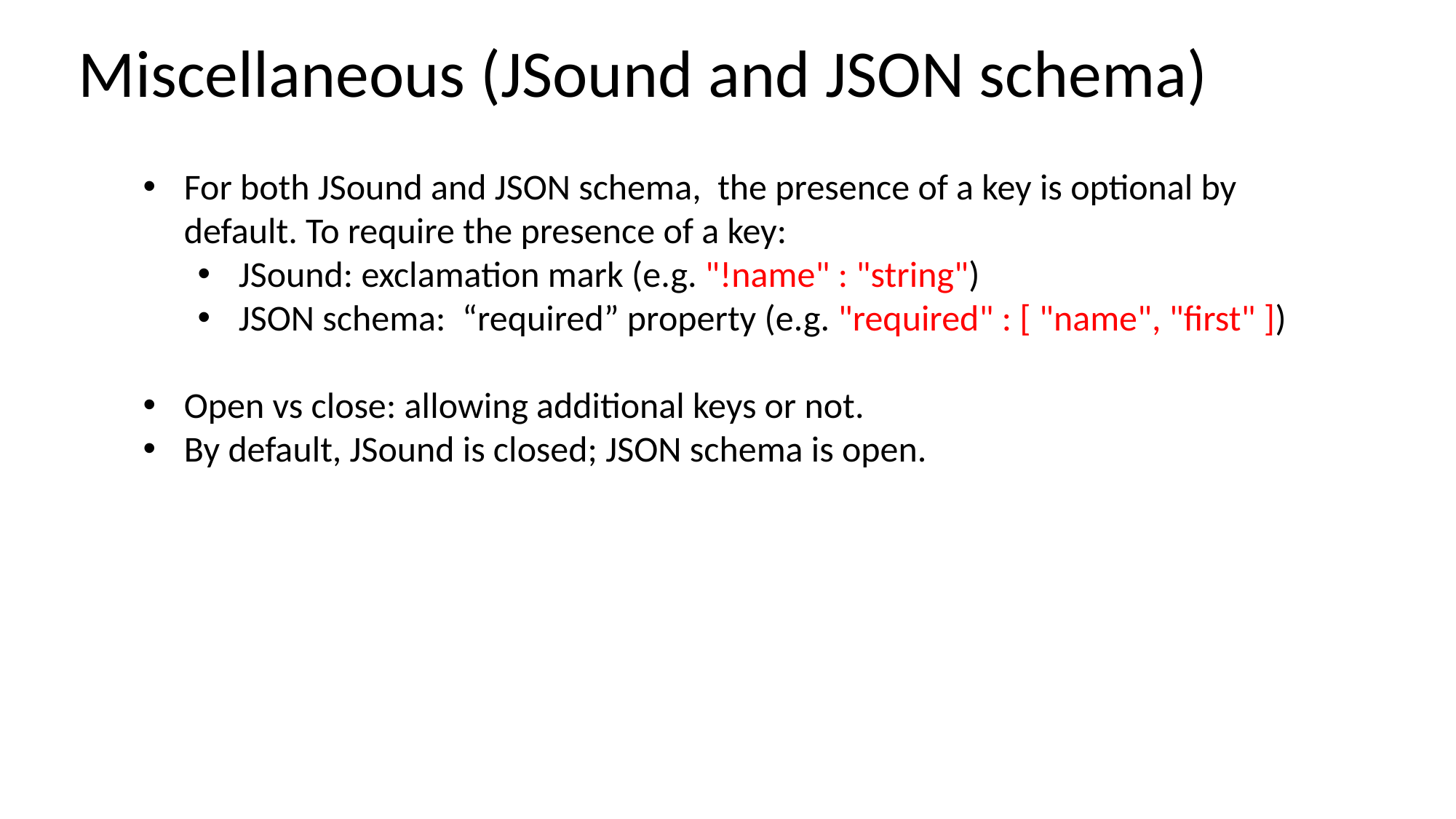

# Miscellaneous (JSound and JSON schema)
For both JSound and JSON schema,  the presence of a key is optional by default. To require the presence of a key:
JSound: exclamation mark (e.g. "!name" : "string")
JSON schema:  “required” property (e.g. "required" : [ "name", "first" ])

Open vs close: allowing additional keys or not.
By default, JSound is closed; JSON schema is open.